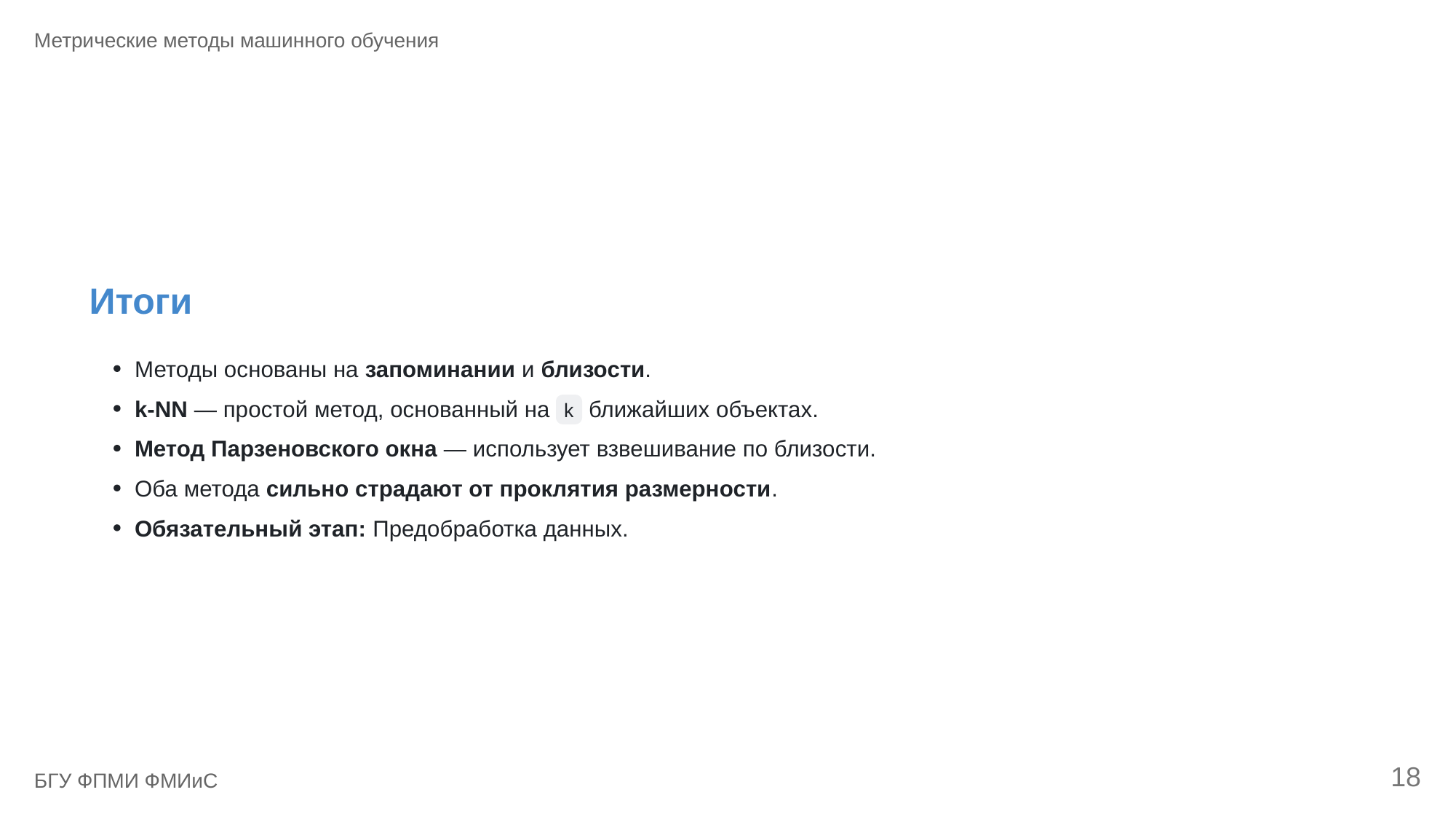

Метрические методы машинного обучения
Итоги
Методы основаны на запоминании и близости.

k-NN — простой метод, основанный на
 ближайших объектах.

k

Метод Парзеновского окна — использует взвешивание по близости.

Оба метода сильно страдают от проклятия размерности.

Обязательный этап: Предобработка данных.

18
БГУ ФПМИ ФМИиС